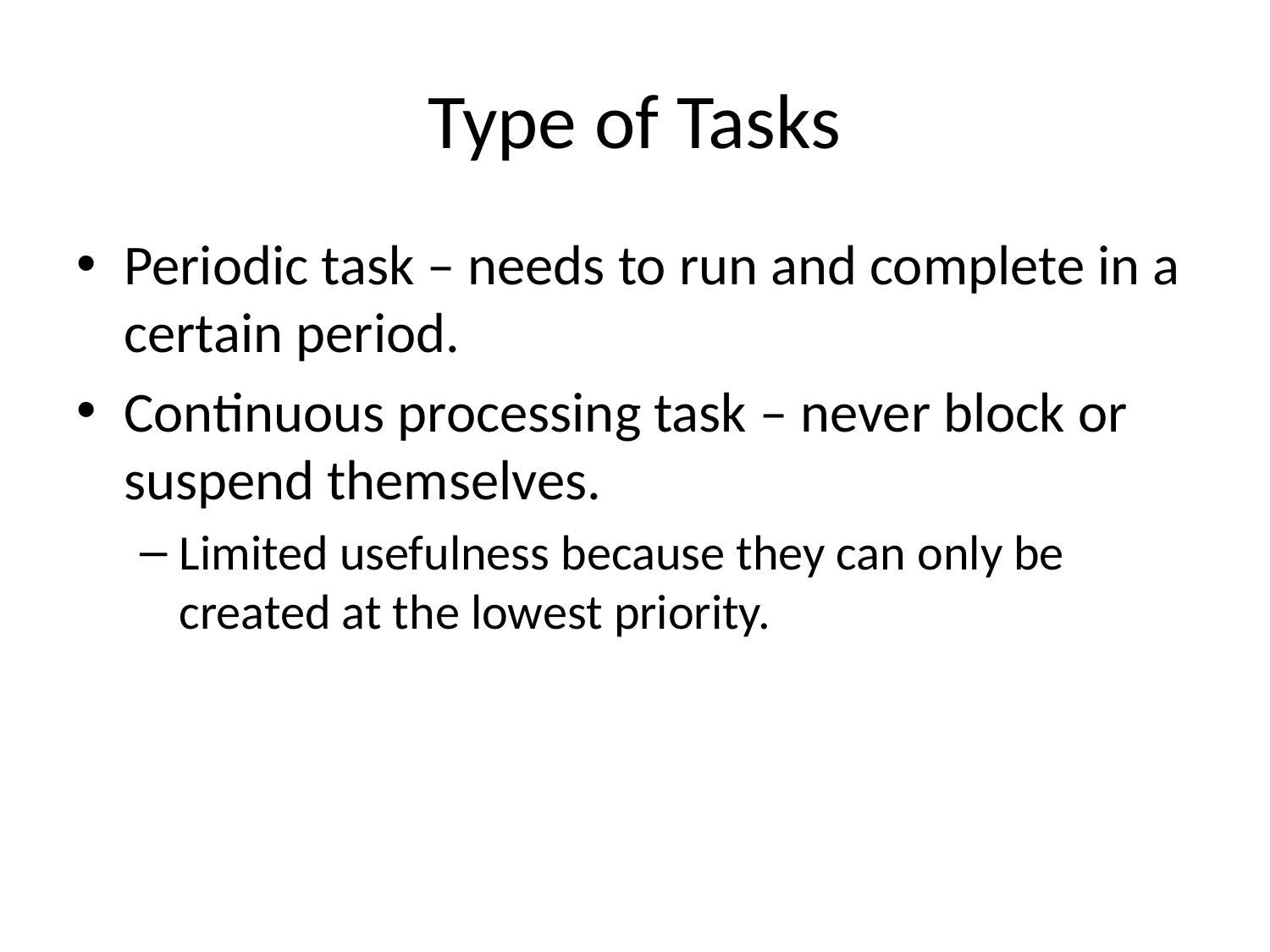

# Type of Tasks
Periodic task – needs to run and complete in a certain period.
Continuous processing task – never block or suspend themselves.
Limited usefulness because they can only be created at the lowest priority.